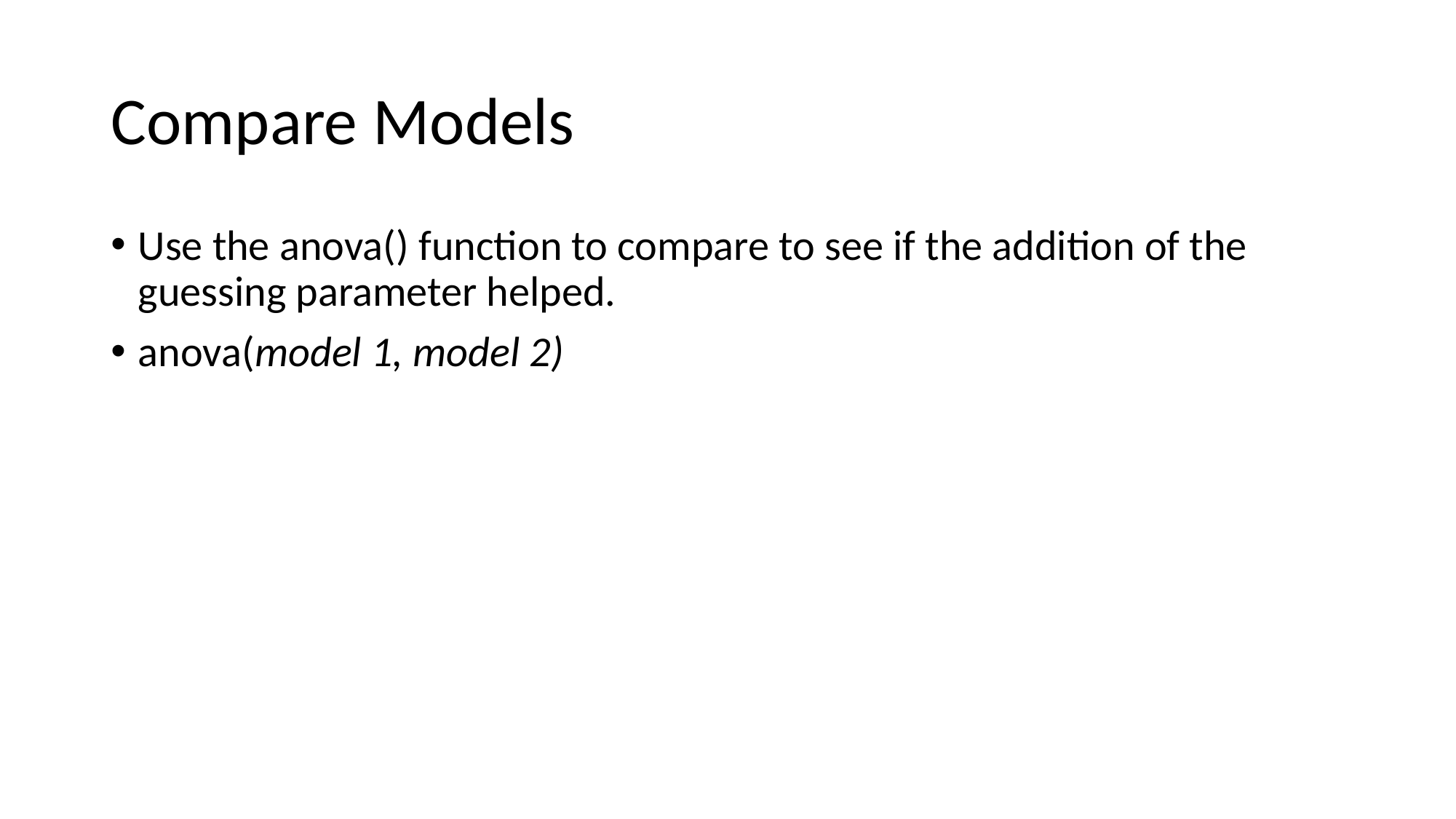

# Compare Models
Use the anova() function to compare to see if the addition of the guessing parameter helped.
anova(model 1, model 2)